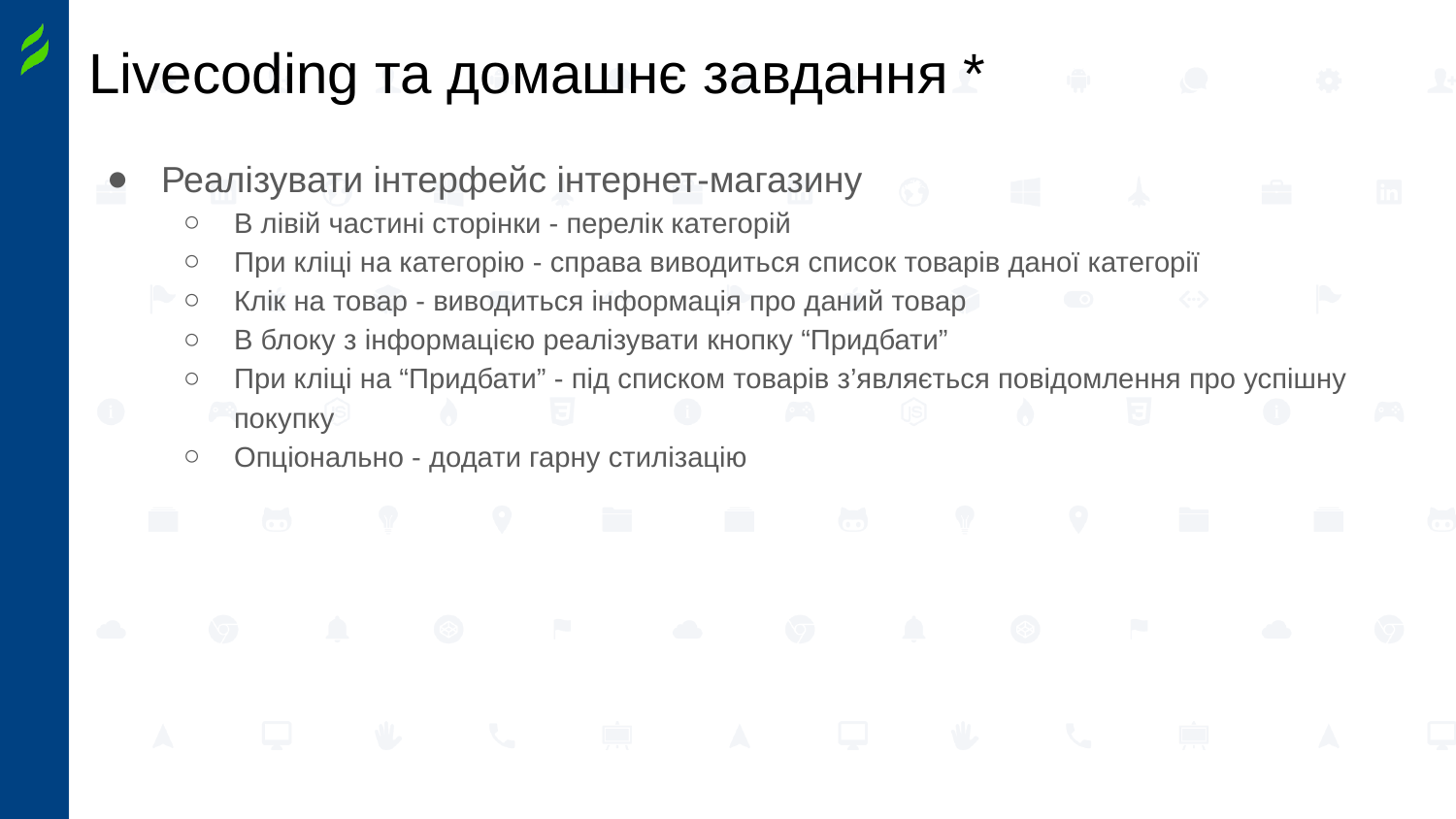

# Livecoding та домашнє завдання *
Реалізувати інтерфейс інтернет-магазину
В лівій частині сторінки - перелік категорій
При кліці на категорію - справа виводиться список товарів даної категорії
Клік на товар - виводиться інформація про даний товар
В блоку з інформацією реалізувати кнопку “Придбати”
При кліці на “Придбати” - під списком товарів з’являється повідомлення про успішну покупку
Опціонально - додати гарну стилізацію